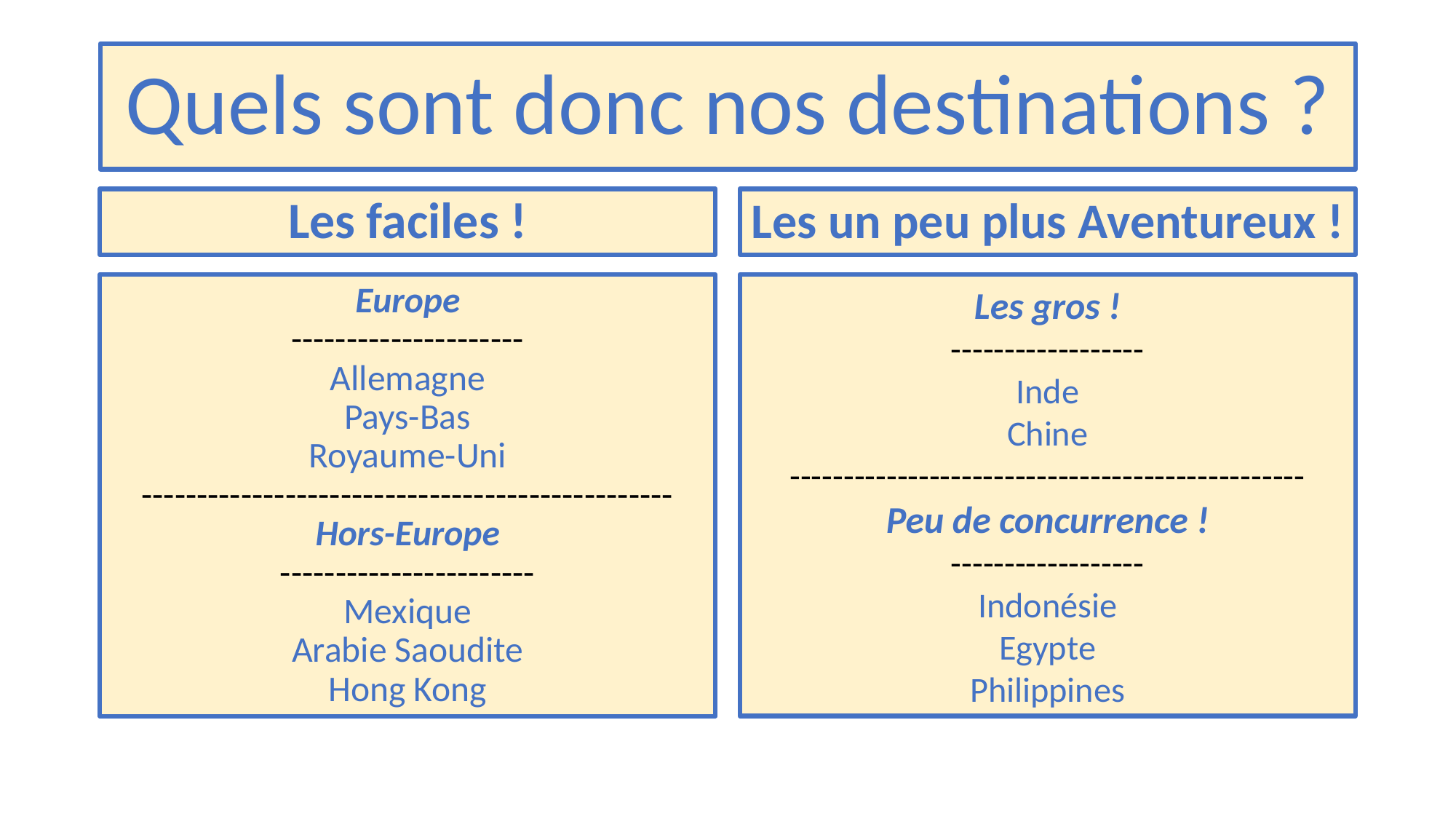

# Quels sont donc nos destinations ?
Les un peu plus Aventureux !
Les faciles !
Les gros !
------------------
Inde
Chine
------------------------------------------------
Peu de concurrence !
------------------
Indonésie
Egypte
Philippines
Europe
---------------------
Allemagne
Pays-Bas
Royaume-Uni
------------------------------------------------
Hors-Europe
-----------------------
Mexique
Arabie Saoudite
Hong Kong